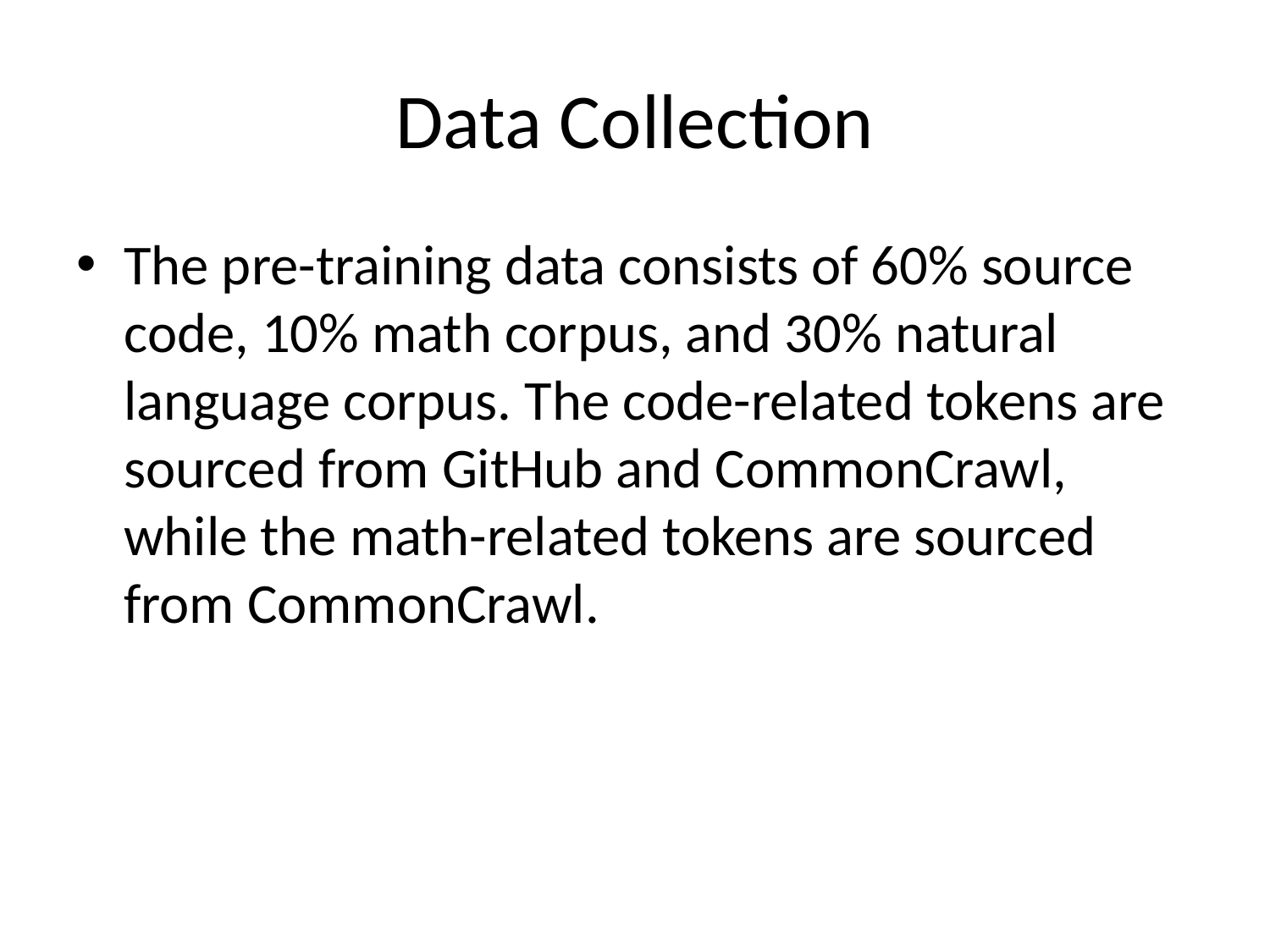

# Data Collection
The pre-training data consists of 60% source code, 10% math corpus, and 30% natural language corpus. The code-related tokens are sourced from GitHub and CommonCrawl, while the math-related tokens are sourced from CommonCrawl.